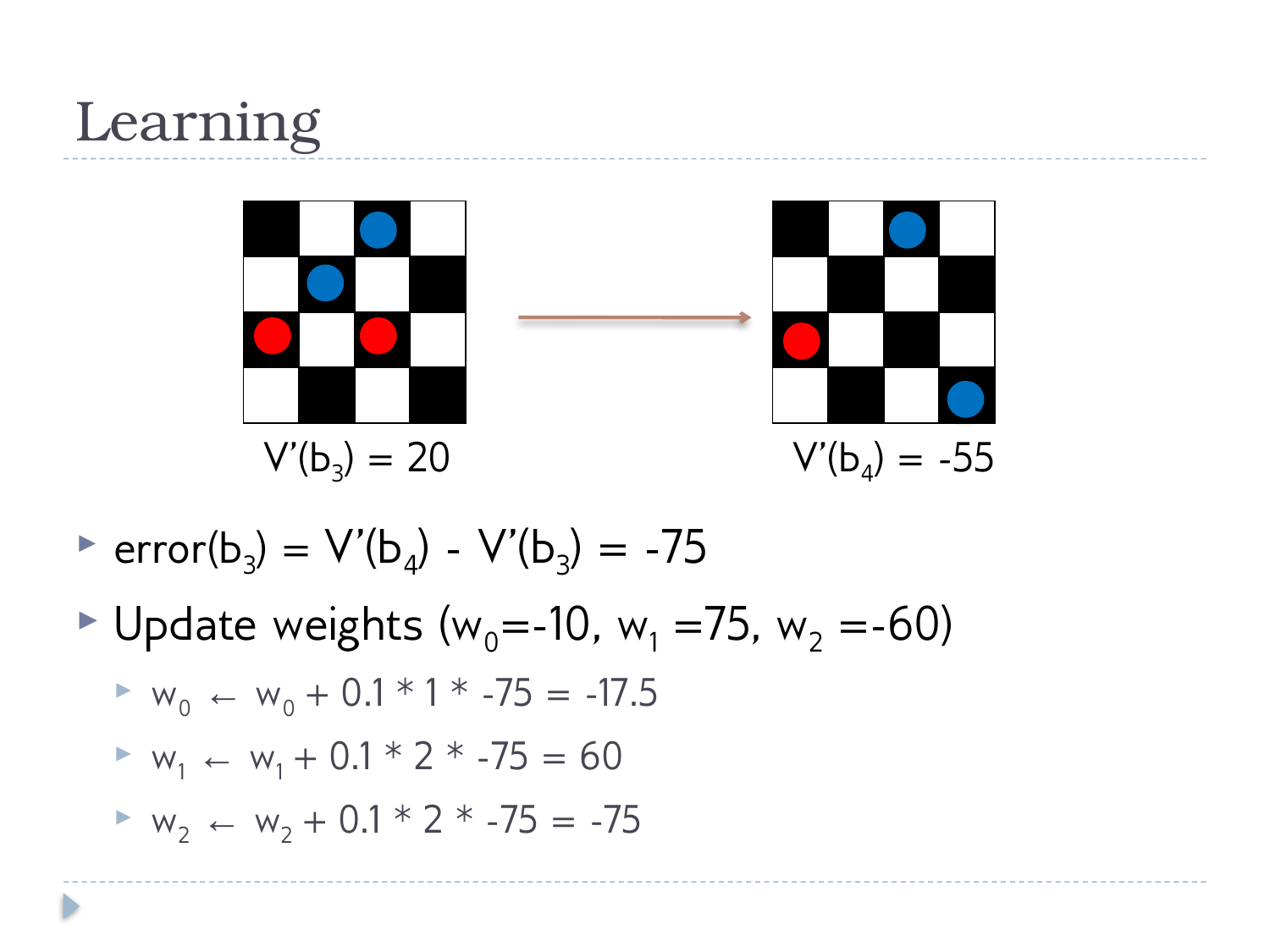

# Learning
|  |  |  |  |
| --- | --- | --- | --- |
|  |  |  |  |
|  |  |  |  |
|  |  |  |  |
|  |  |  |  |
| --- | --- | --- | --- |
|  |  |  |  |
|  |  |  |  |
|  |  |  |  |

V’(b3) = 20
V’(b4) = -55
error(b3) = V’(b4) - V’(b3) = -75
Update weights (w0=-10, w1 =75, w2 =-60)
w0 ← w0 + 0.1 * 1 * -75 = -17.5
w1 ← w1 + 0.1 * 2 * -75 = 60
w2 ← w2 + 0.1 * 2 * -75 = -75